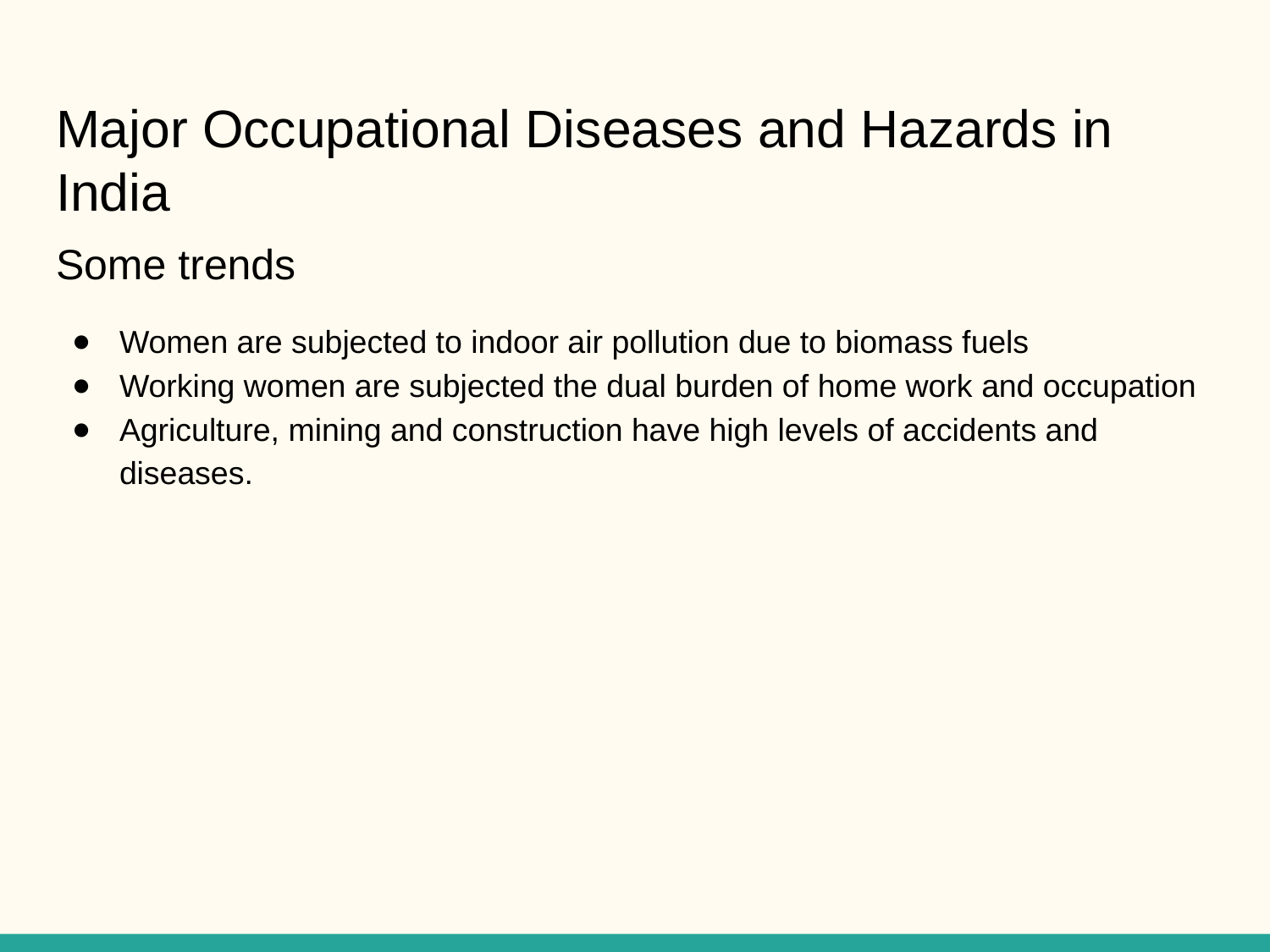

# Major Occupational Diseases and Hazards in India
Some trends
Women are subjected to indoor air pollution due to biomass fuels
Working women are subjected the dual burden of home work and occupation
Agriculture, mining and construction have high levels of accidents and diseases.